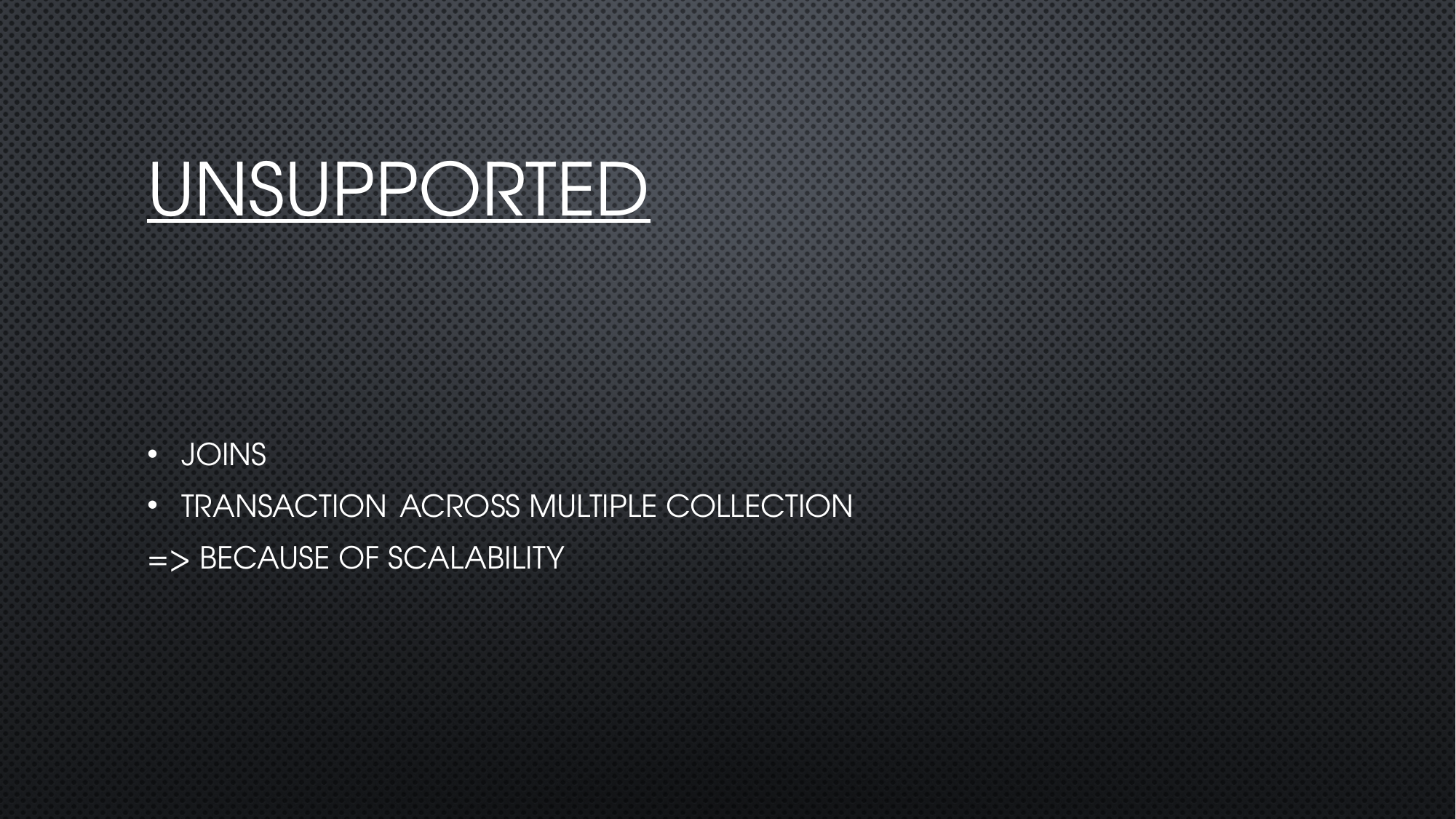

# Unsupported
Joins
Transaction 	across multiple collection
=> Because of scalability